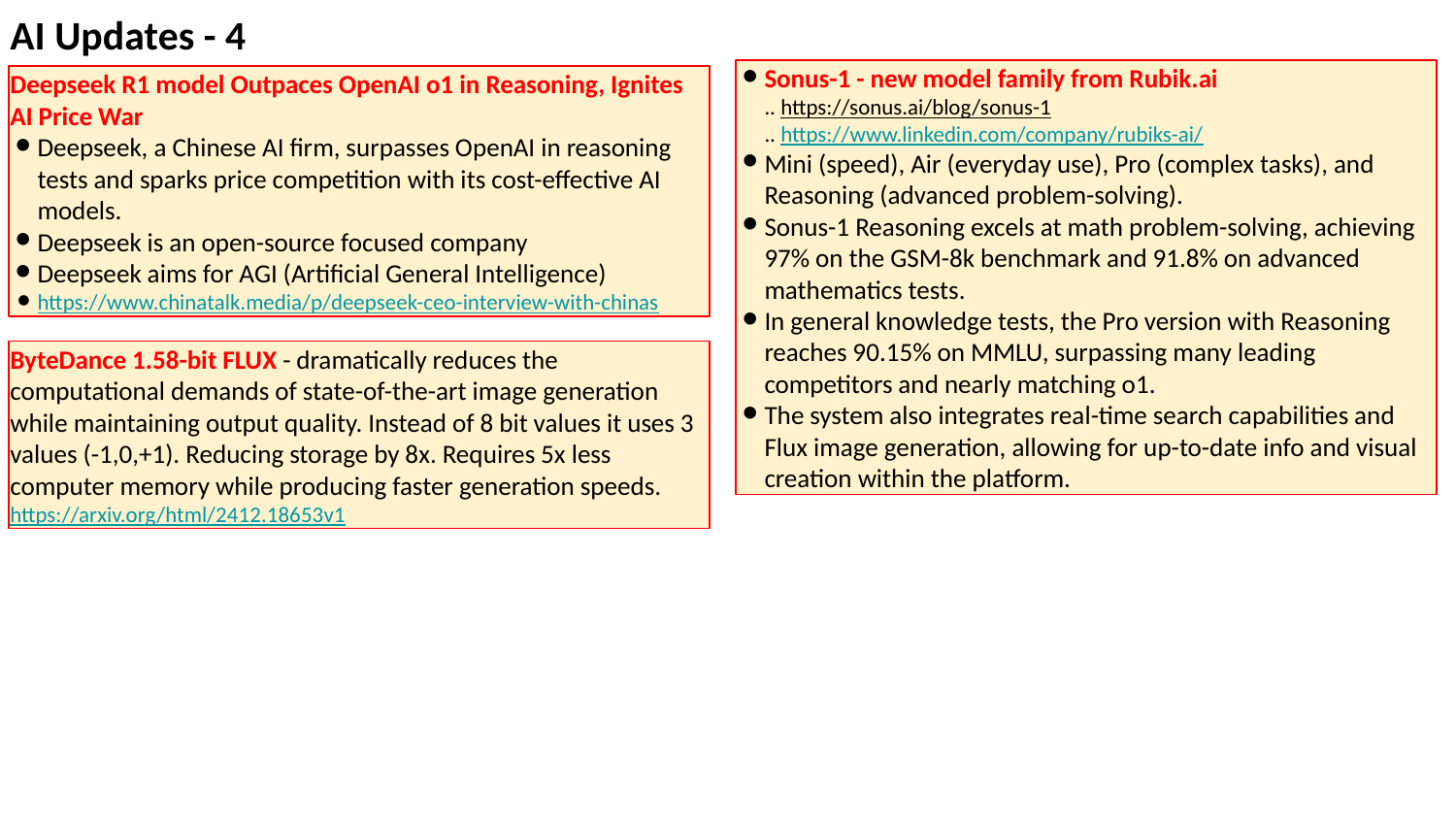

AI Updates - 4
Sonus-1 - new model family from Rubik.ai
.. https://sonus.ai/blog/sonus-1
.. https://www.linkedin.com/company/rubiks-ai/
Mini (speed), Air (everyday use), Pro (complex tasks), and Reasoning (advanced problem-solving).
Sonus-1 Reasoning excels at math problem-solving, achieving 97% on the GSM-8k benchmark and 91.8% on advanced mathematics tests.
In general knowledge tests, the Pro version with Reasoning reaches 90.15% on MMLU, surpassing many leading competitors and nearly matching o1.
The system also integrates real-time search capabilities and Flux image generation, allowing for up-to-date info and visual creation within the platform.
Deepseek R1 model Outpaces OpenAI o1 in Reasoning, Ignites AI Price War
Deepseek, a Chinese AI firm, surpasses OpenAI in reasoning tests and sparks price competition with its cost-effective AI models.
Deepseek is an open-source focused company
Deepseek aims for AGI (Artificial General Intelligence)
https://www.chinatalk.media/p/deepseek-ceo-interview-with-chinas
ByteDance 1.58-bit FLUX - dramatically reduces the computational demands of state-of-the-art image generation while maintaining output quality. Instead of 8 bit values it uses 3 values (-1,0,+1). Reducing storage by 8x. Requires 5x less computer memory while producing faster generation speeds.
https://arxiv.org/html/2412.18653v1